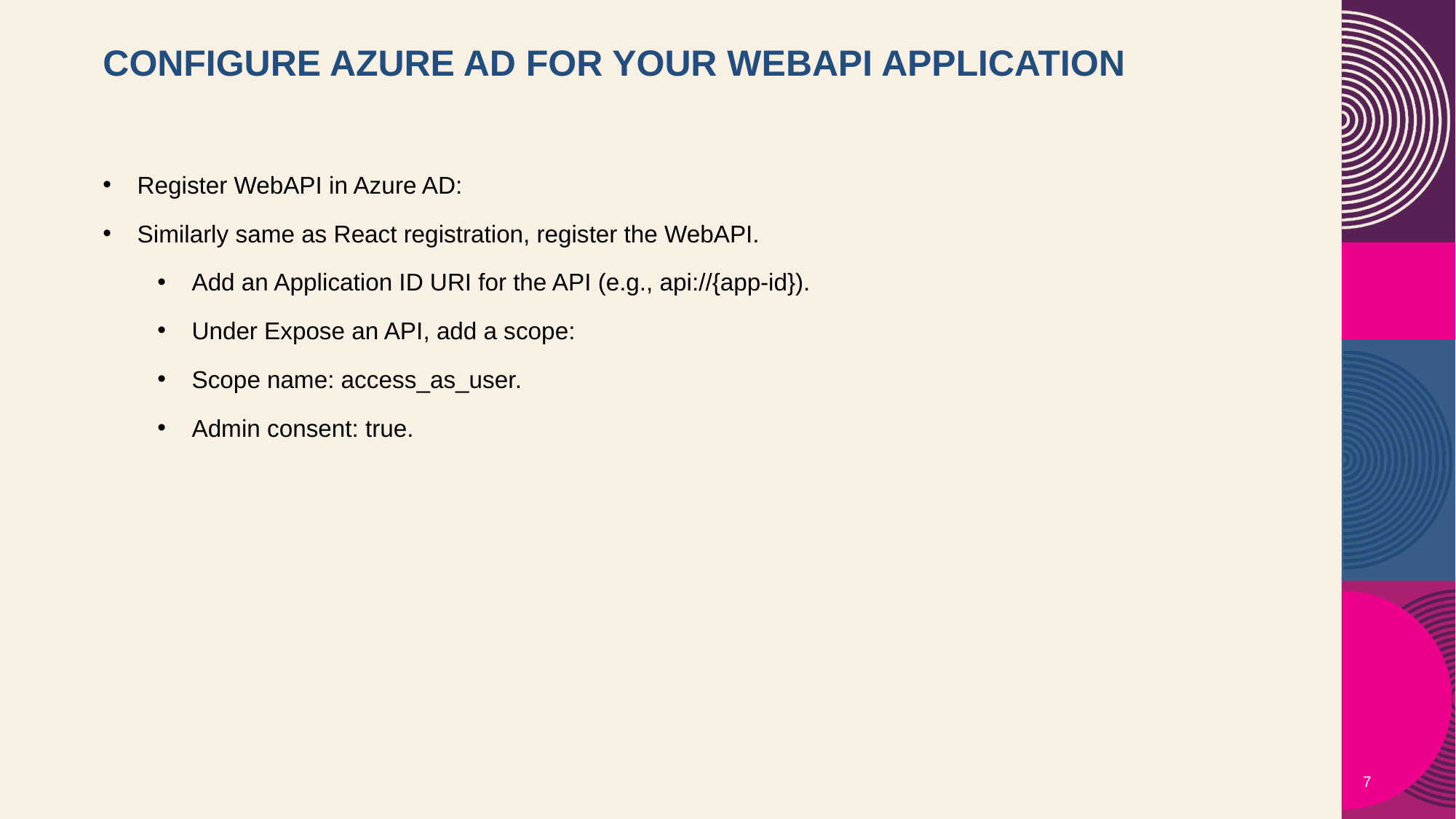

# Configure Azure AD for Your WEBAPI Application

Register WebAPI in Azure AD:
Similarly same as React registration, register the WebAPI.
Add an Application ID URI for the API (e.g., api://{app-id}).
Under Expose an API, add a scope:
Scope name: access_as_user.
Admin consent: true.
7